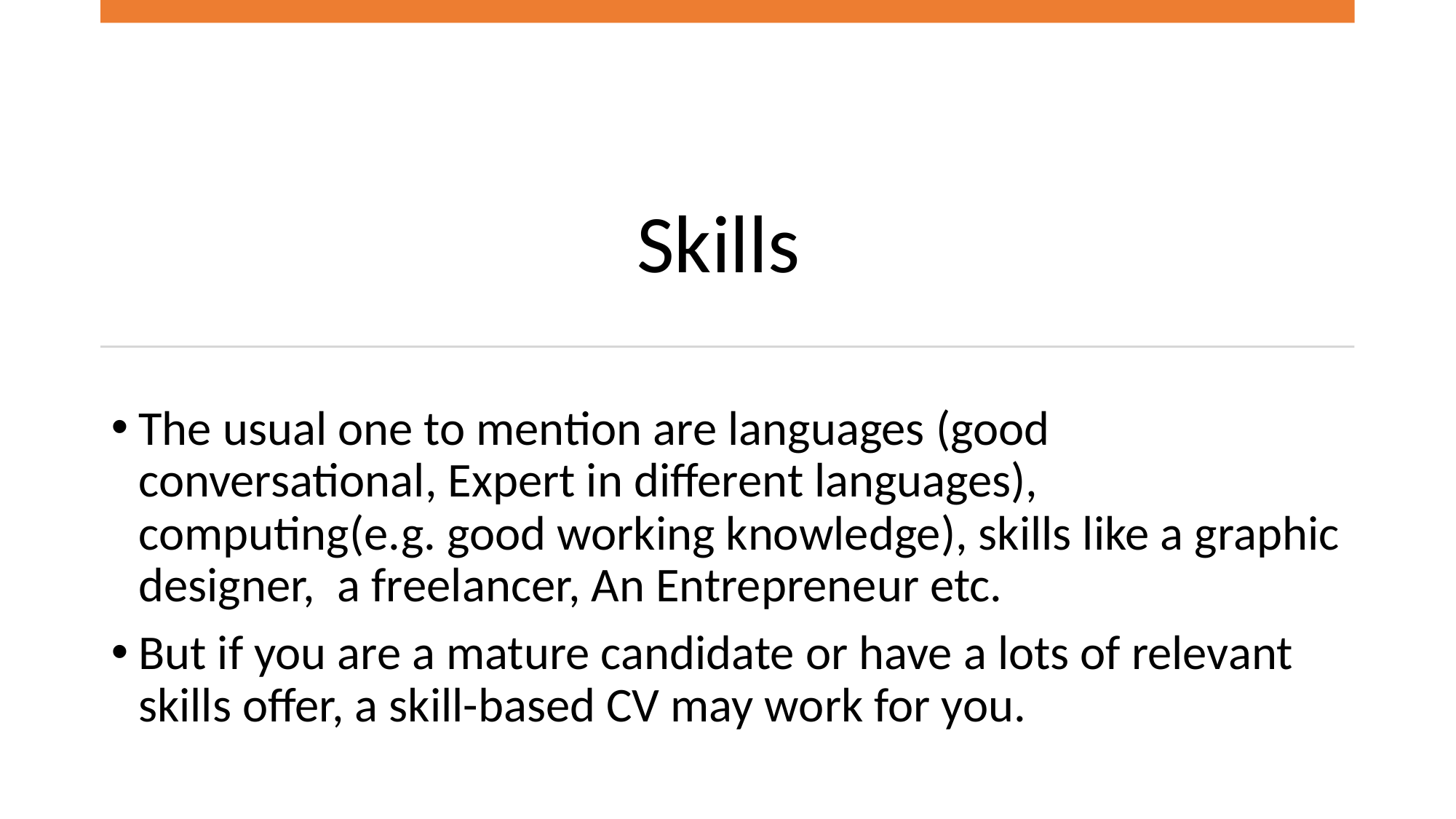

# Skills

The usual one to mention are languages (good conversational, Expert in different languages), computing(e.g. good working knowledge), skills like a graphic designer,  a freelancer, An Entrepreneur etc.
But if you are a mature candidate or have a lots of relevant skills offer, a skill-based CV may work for you.